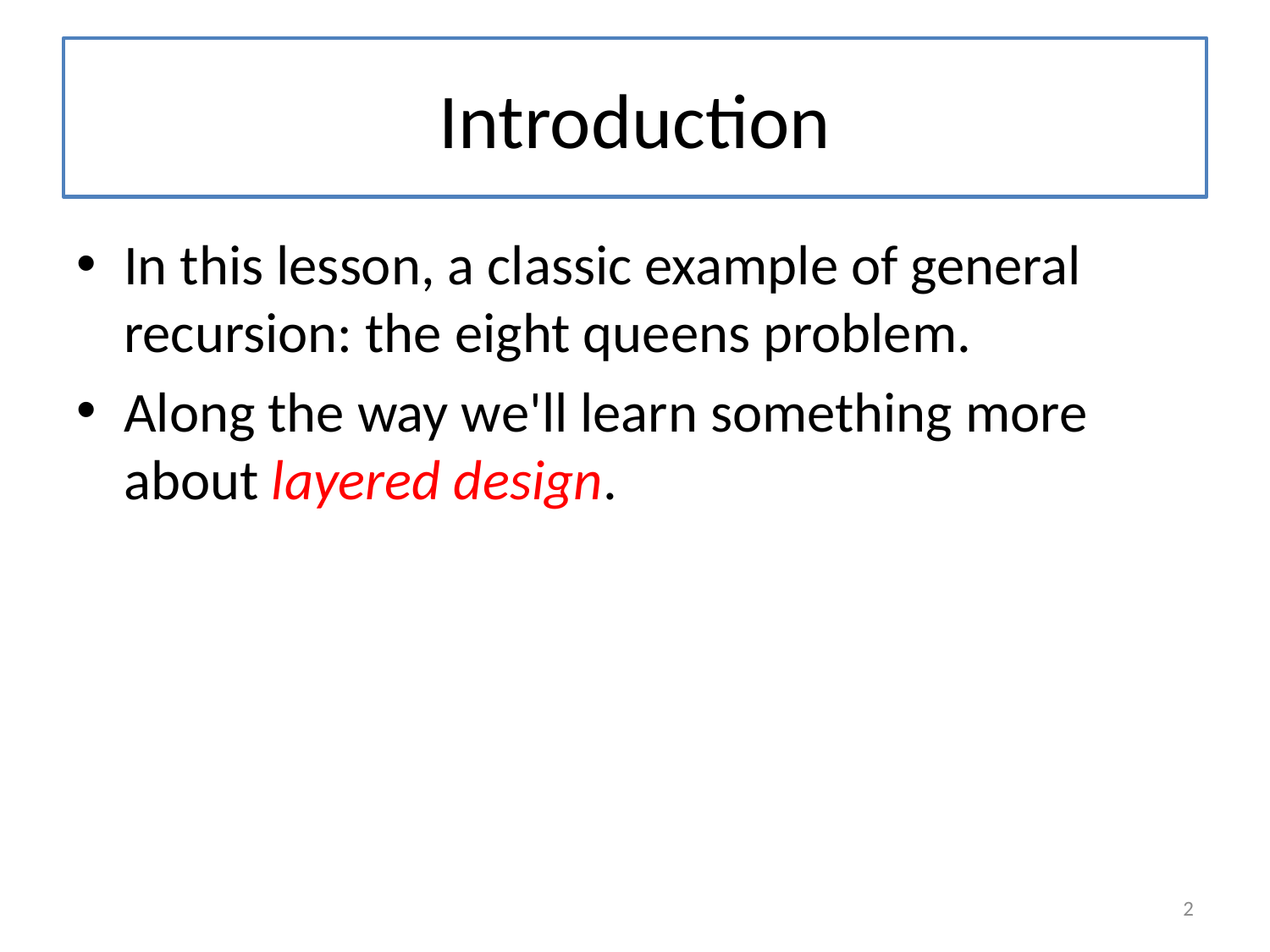

# Introduction
In this lesson, a classic example of general recursion: the eight queens problem.
Along the way we'll learn something more about layered design.

2